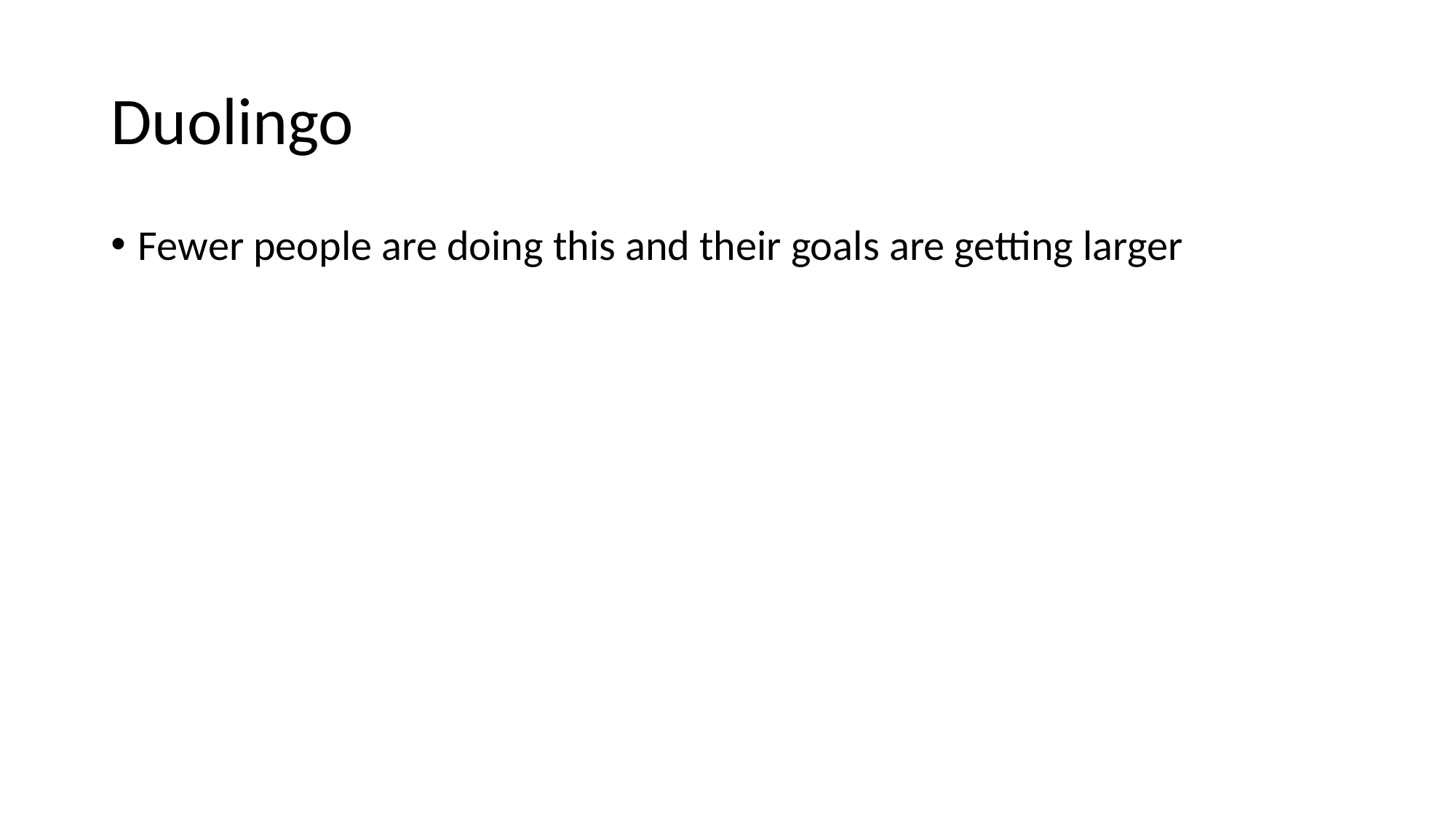

# Duolingo
Fewer people are doing this and their goals are getting larger